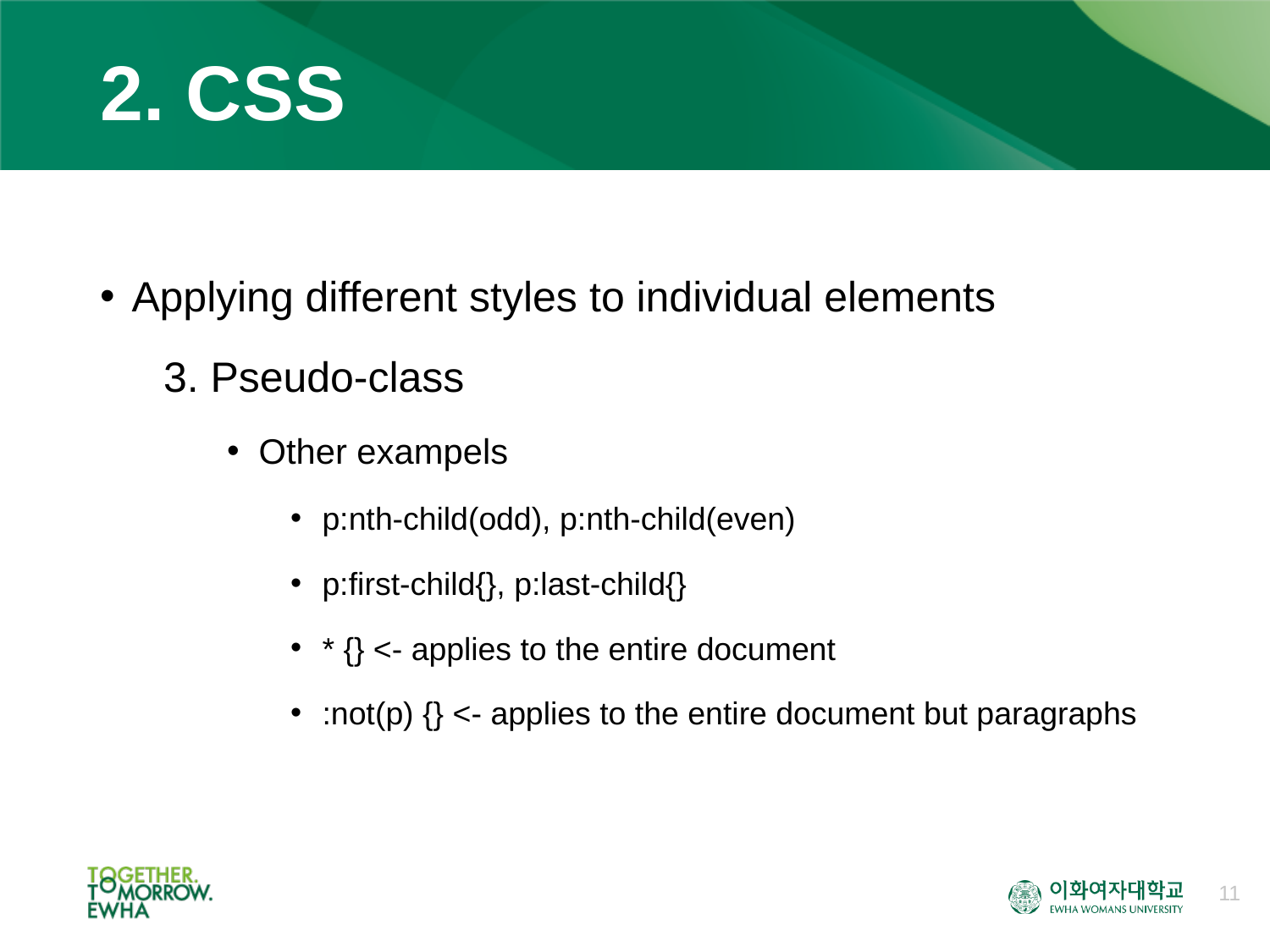

# 2. CSS
Applying different styles to individual elements
3. Pseudo-class
Other exampels
p:nth-child(odd), p:nth-child(even)
p:first-child{}, p:last-child{}
* {} <- applies to the entire document
:not(p) {} <- applies to the entire document but paragraphs
11